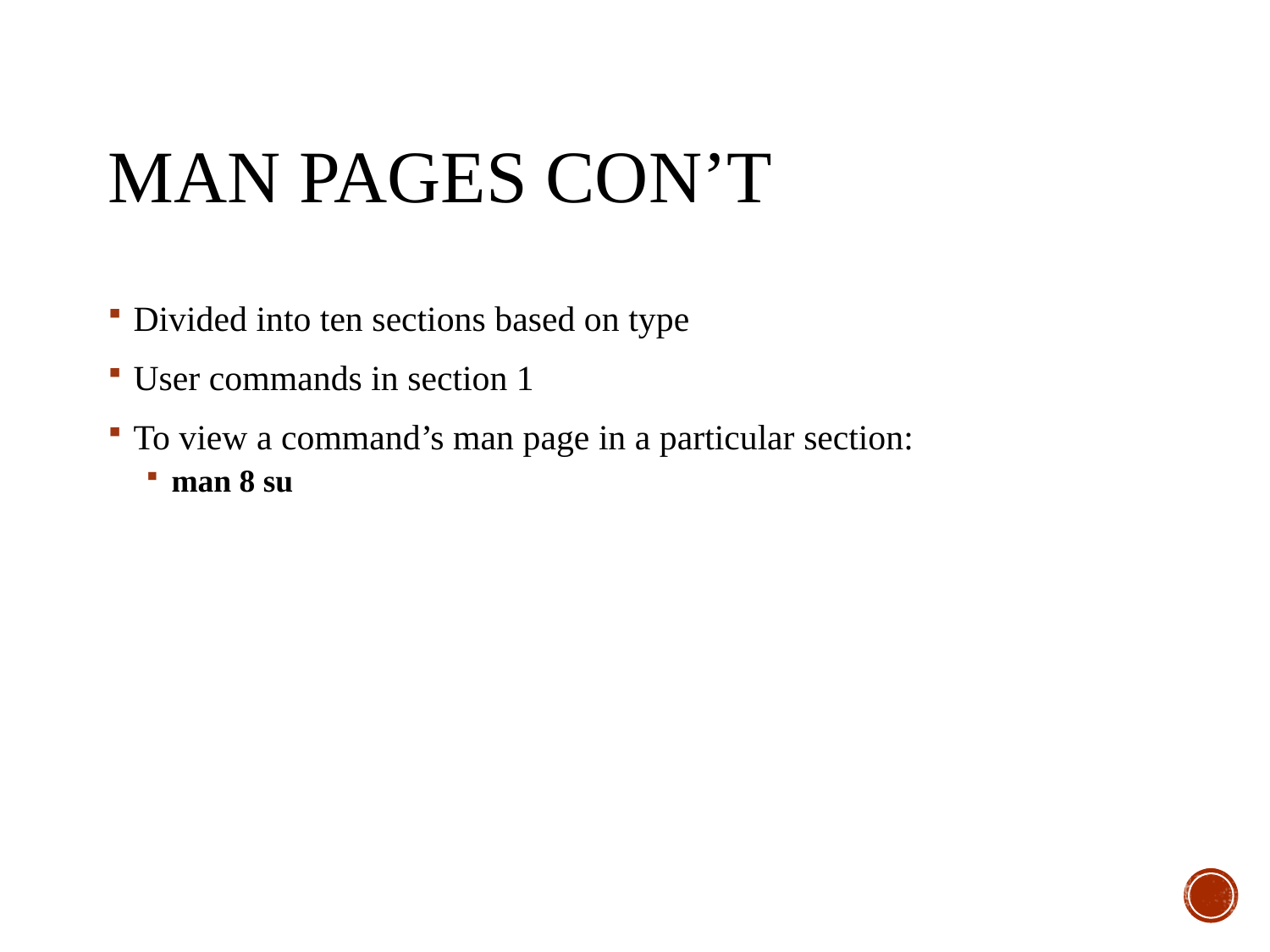

# man Pages con’t
Divided into ten sections based on type
User commands in section 1
To view a command’s man page in a particular section:
man 8 su